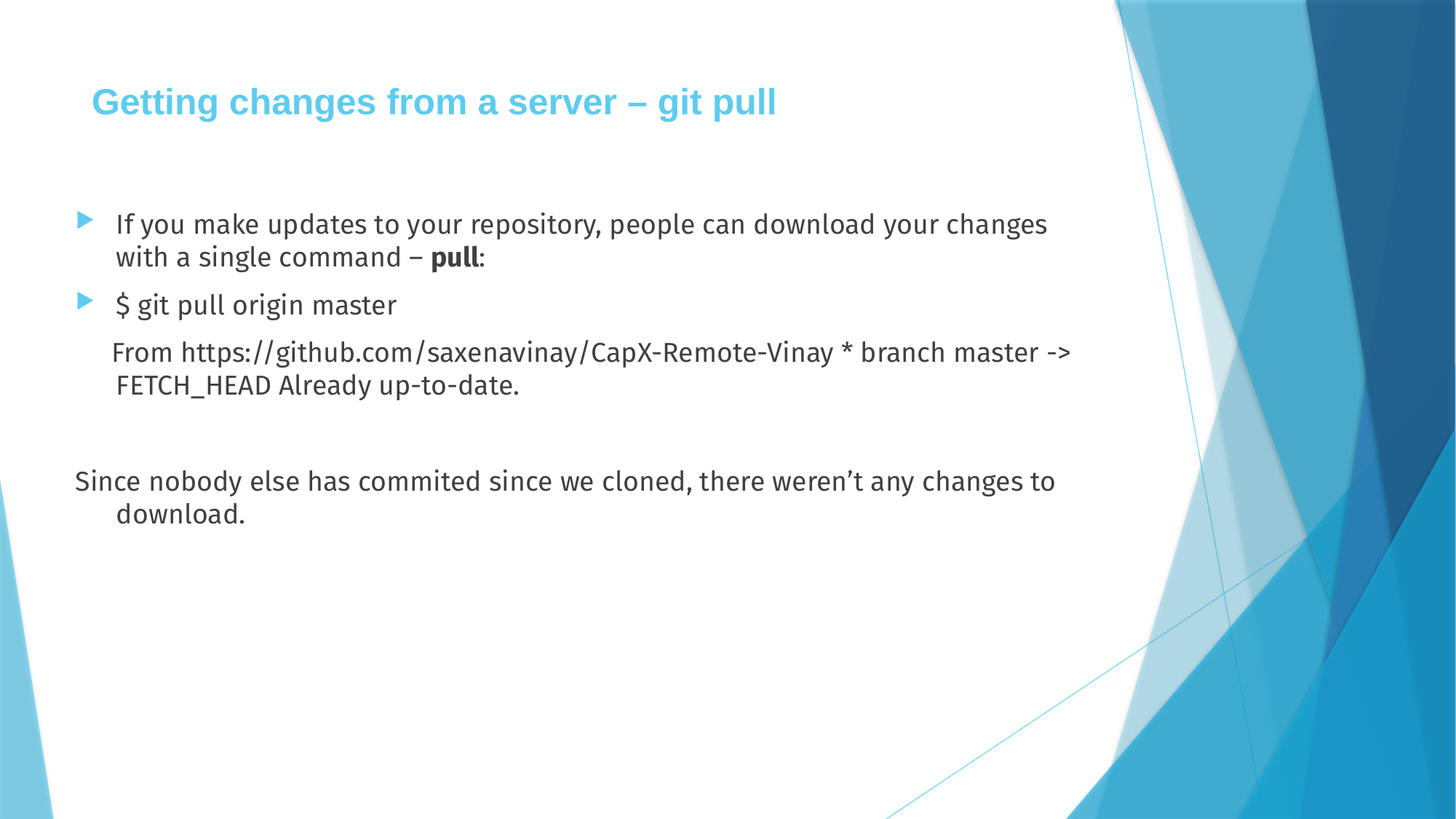

# Getting changes from a server – git pull
If you make updates to your repository, people can download your changes with a single command – pull:
$ git pull origin master
     From https://github.com/saxenavinay/CapX-Remote-Vinay * branch master -> FETCH_HEAD Already up-to-date.

Since nobody else has commited since we cloned, there weren’t any changes to download.